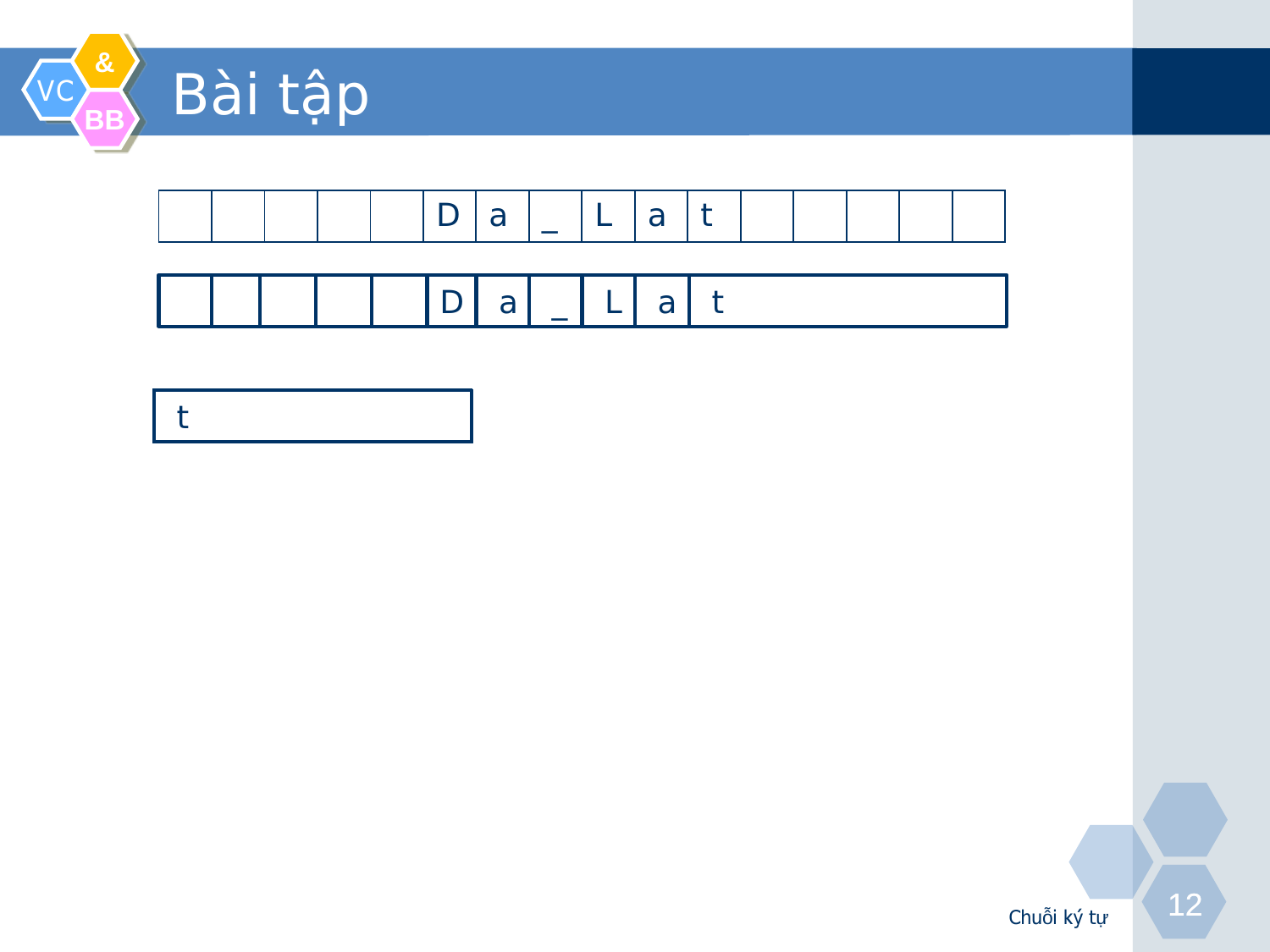

# Bài tập
|  |  |  |  |  | D | a | \_ | L | a | t |  |  |  |  |  |
| --- | --- | --- | --- | --- | --- | --- | --- | --- | --- | --- | --- | --- | --- | --- | --- |
D
D   a
D   a   _
D   a   _   L
D   a   _   L   a
D   a   _   L   a   t
 a   _   L   a   t
 _   L   a   t
 L   a   t
 a   t
 t
D
D   a
D   a   _
D   a   _   L
D   a   _   L   a
D   a   _   L   a   t
 a   _   L   a   t
 _   L   a   t
 L   a   t
 a   t
 t
Chuỗi ký tự